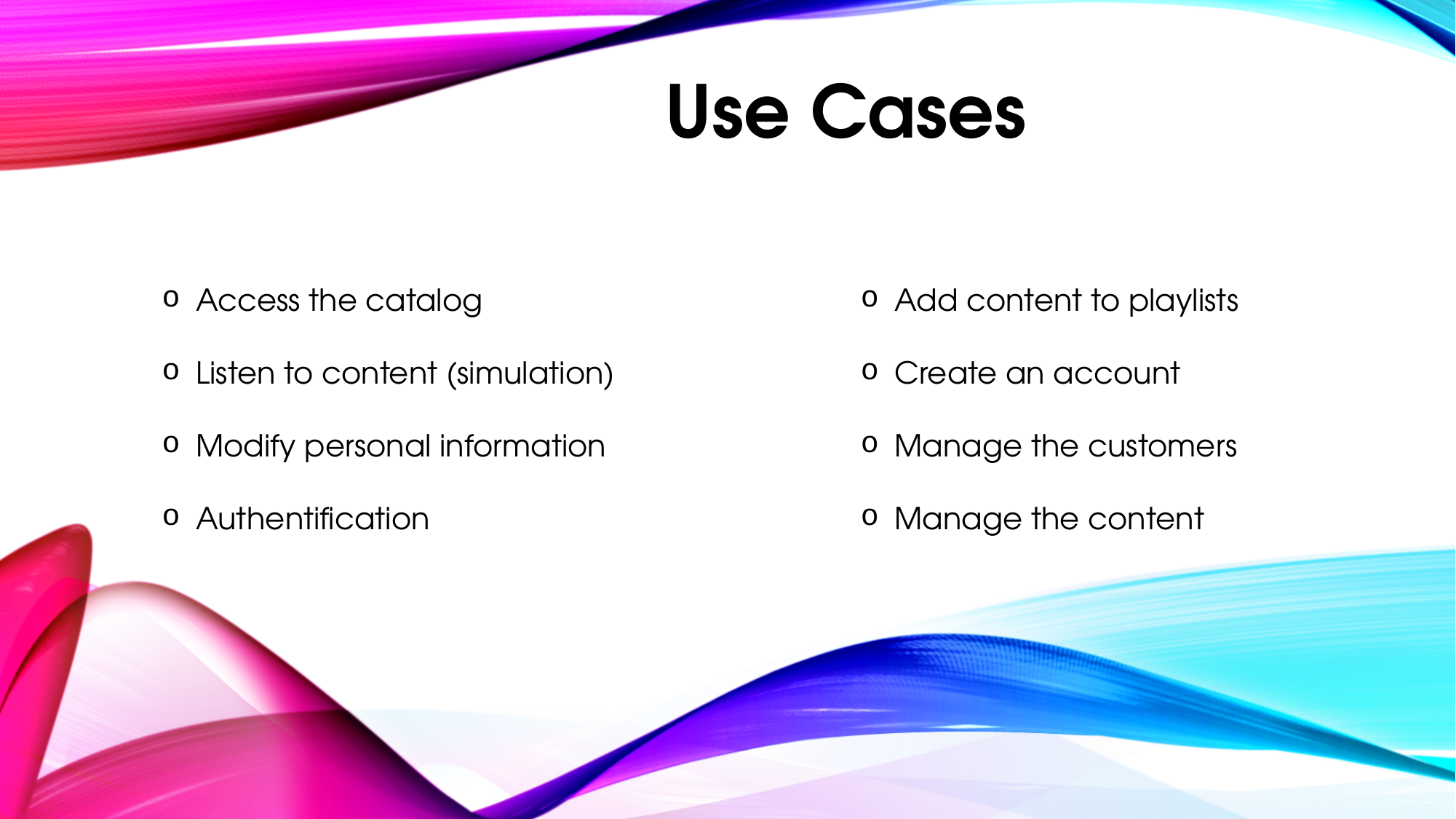

Use Cases
Access the catalog

Listen to content (simulation)

Modify personal information

Authentification
Add content to playlists

Create an account

Manage the customers

Manage the content